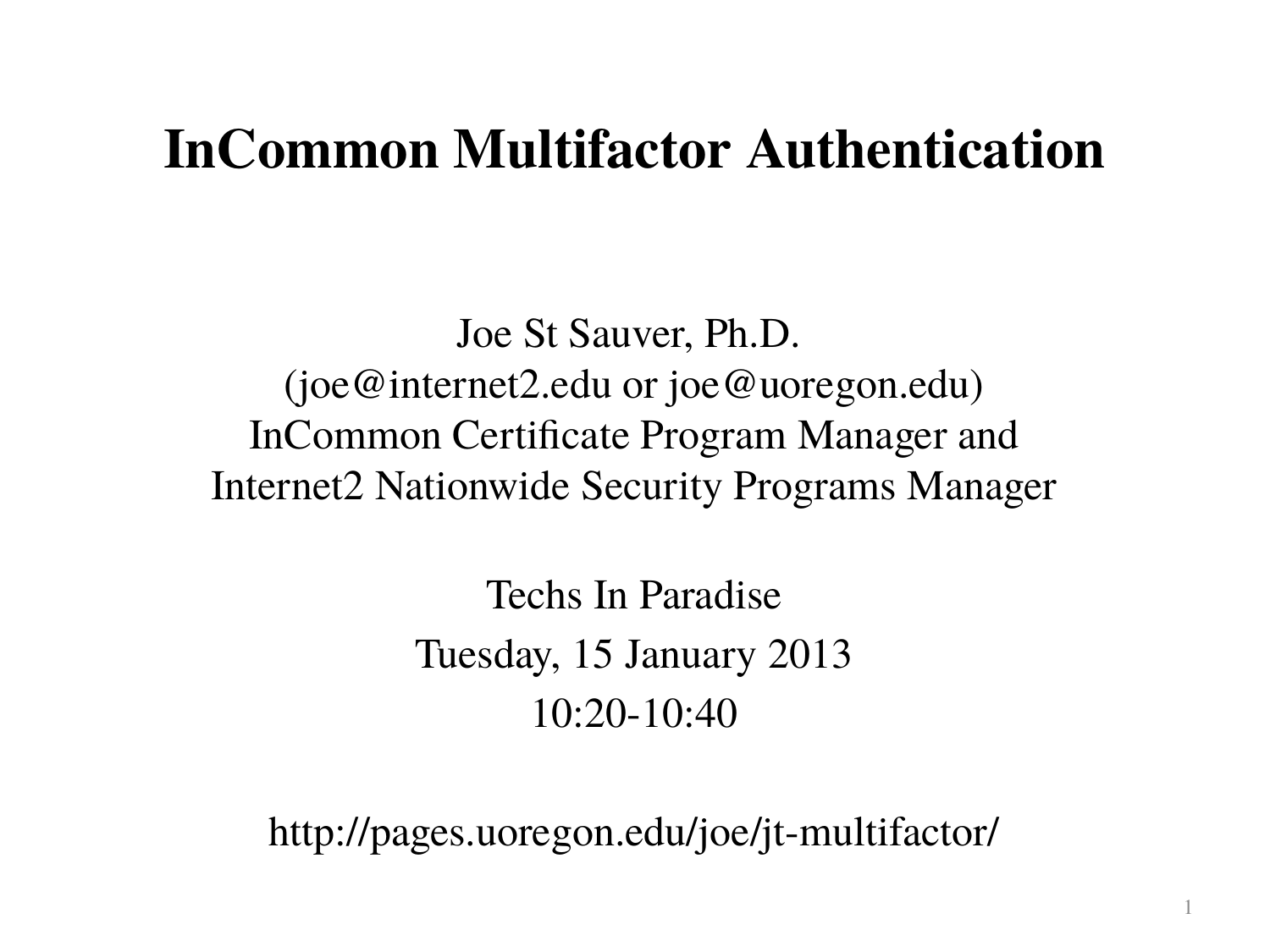

# InCommon Multifactor Authentication
Joe St Sauver, Ph.D.
(joe@internet2.edu or joe@uoregon.edu)
InCommon Certificate Program Manager and
Internet2 Nationwide Security Programs Manager
Techs In Paradise
Tuesday, 15 January 2013
10:20-10:40

http://pages.uoregon.edu/joe/jt-multifactor/
1